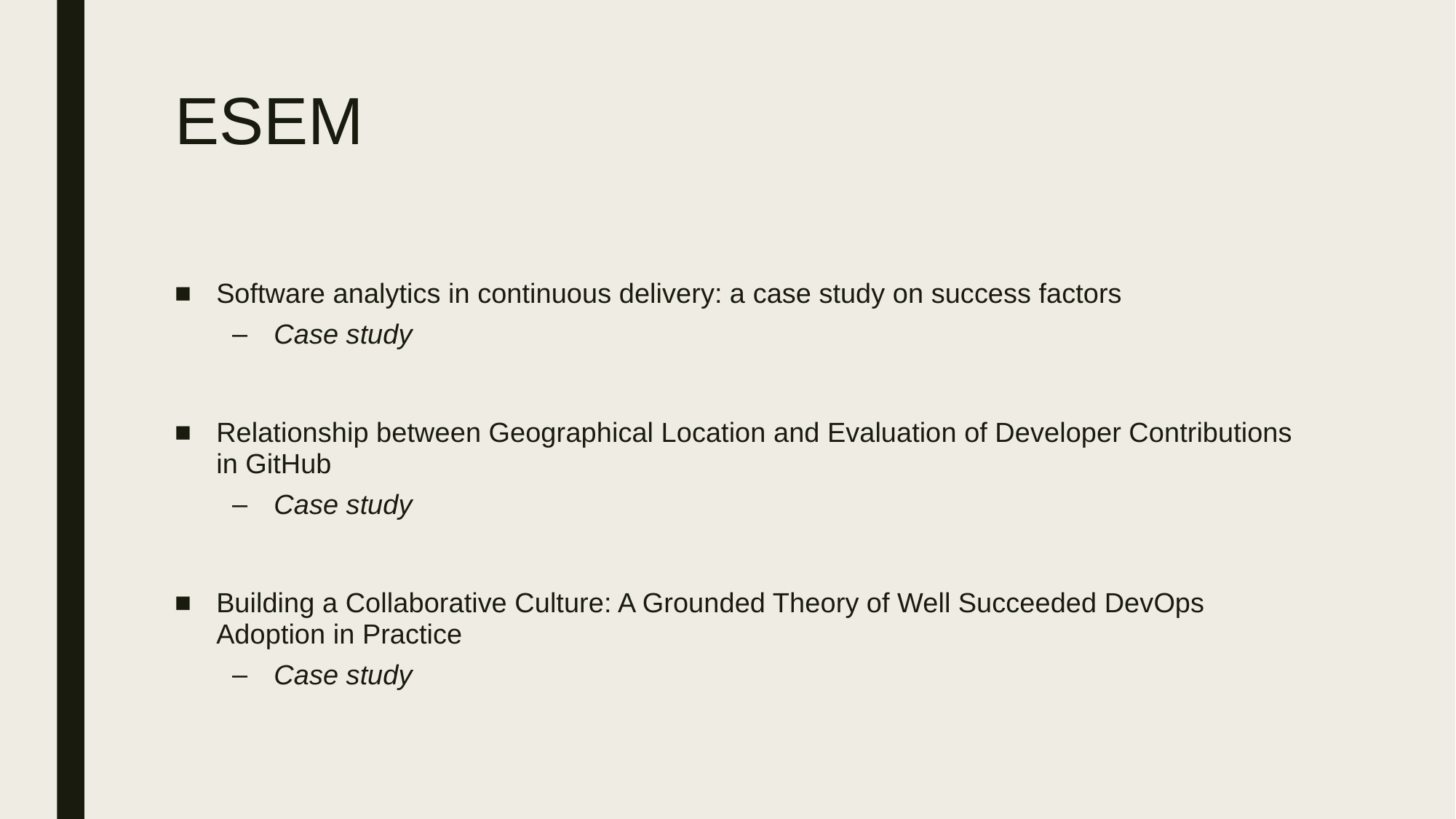

# ESEM
Software analytics in continuous delivery: a case study on success factors
Case study

Relationship between Geographical Location and Evaluation of Developer Contributions in GitHub
Case study

Building a Collaborative Culture: A Grounded Theory of Well Succeeded DevOps Adoption in Practice
Case study